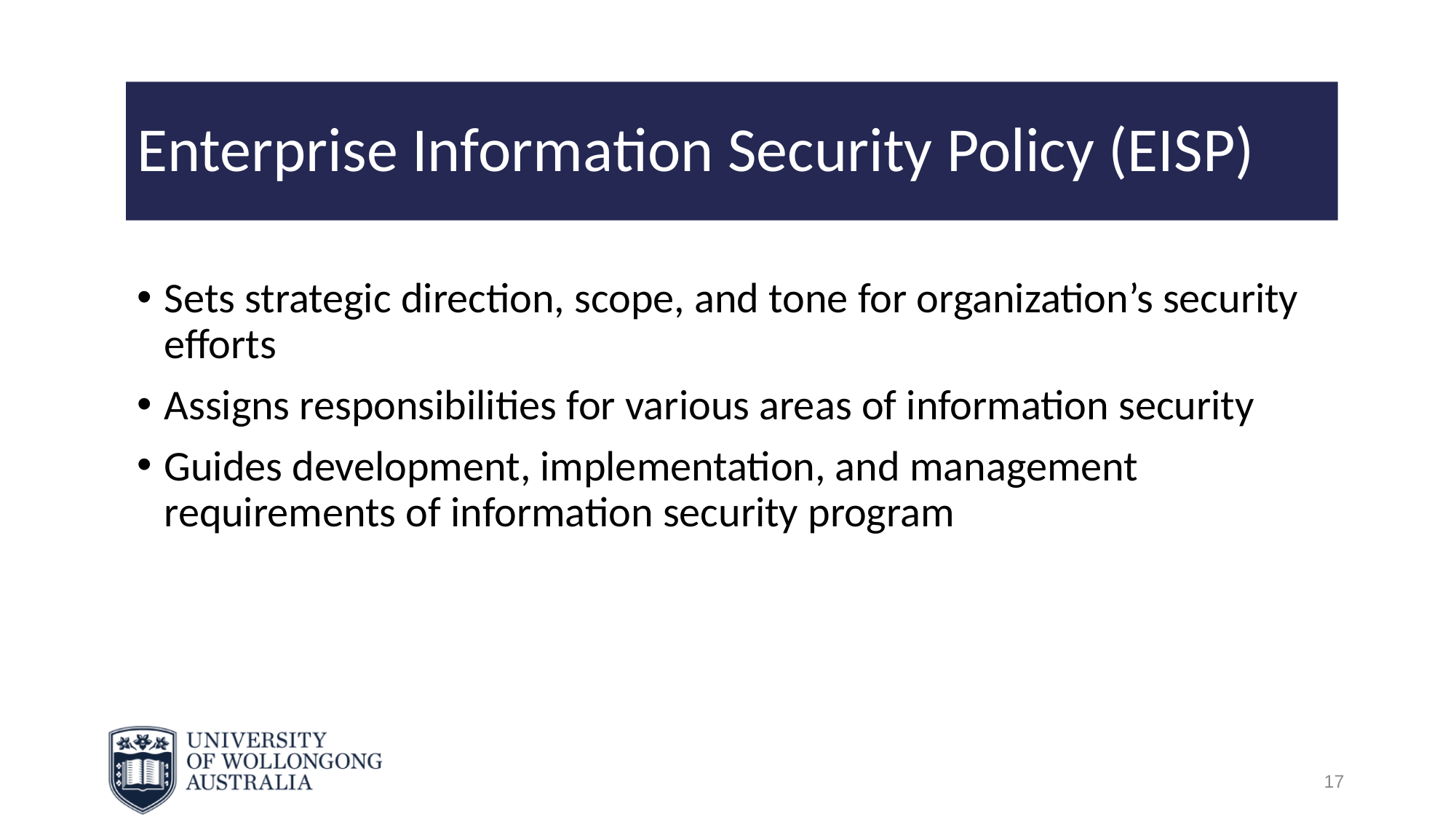

# Enterprise Information Security Policy (EISP)
Sets strategic direction, scope, and tone for organization’s security efforts
Assigns responsibilities for various areas of information security
Guides development, implementation, and management requirements of information security program
17